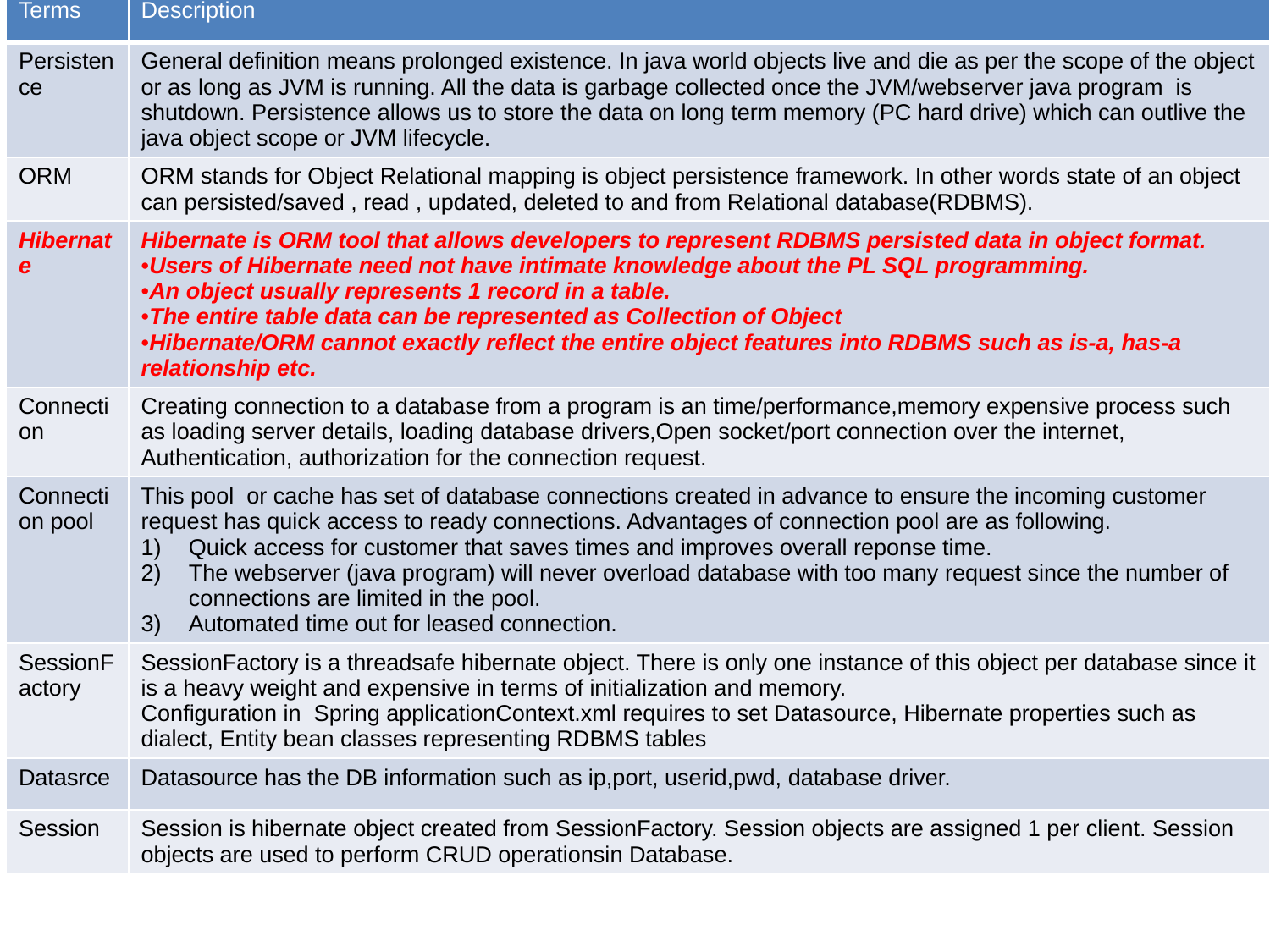

| Terms | Description |
| --- | --- |
| Persistence | General definition means prolonged existence. In java world objects live and die as per the scope of the object or as long as JVM is running. All the data is garbage collected once the JVM/webserver java program is shutdown. Persistence allows us to store the data on long term memory (PC hard drive) which can outlive the java object scope or JVM lifecycle. |
| ORM | ORM stands for Object Relational mapping is object persistence framework. In other words state of an object can persisted/saved , read , updated, deleted to and from Relational database(RDBMS). |
| Hibernate | Hibernate is ORM tool that allows developers to represent RDBMS persisted data in object format. Users of Hibernate need not have intimate knowledge about the PL SQL programming. An object usually represents 1 record in a table. The entire table data can be represented as Collection of Object Hibernate/ORM cannot exactly reflect the entire object features into RDBMS such as is-a, has-a relationship etc. |
| Connection | Creating connection to a database from a program is an time/performance,memory expensive process such as loading server details, loading database drivers,Open socket/port connection over the internet, Authentication, authorization for the connection request. |
| Connection pool | This pool or cache has set of database connections created in advance to ensure the incoming customer request has quick access to ready connections. Advantages of connection pool are as following. Quick access for customer that saves times and improves overall reponse time. The webserver (java program) will never overload database with too many request since the number of connections are limited in the pool. Automated time out for leased connection. |
| SessionFactory | SessionFactory is a threadsafe hibernate object. There is only one instance of this object per database since it is a heavy weight and expensive in terms of initialization and memory. Configuration in Spring applicationContext.xml requires to set Datasource, Hibernate properties such as dialect, Entity bean classes representing RDBMS tables |
| Datasrce | Datasource has the DB information such as ip,port, userid,pwd, database driver. |
| Session | Session is hibernate object created from SessionFactory. Session objects are assigned 1 per client. Session objects are used to perform CRUD operationsin Database. |